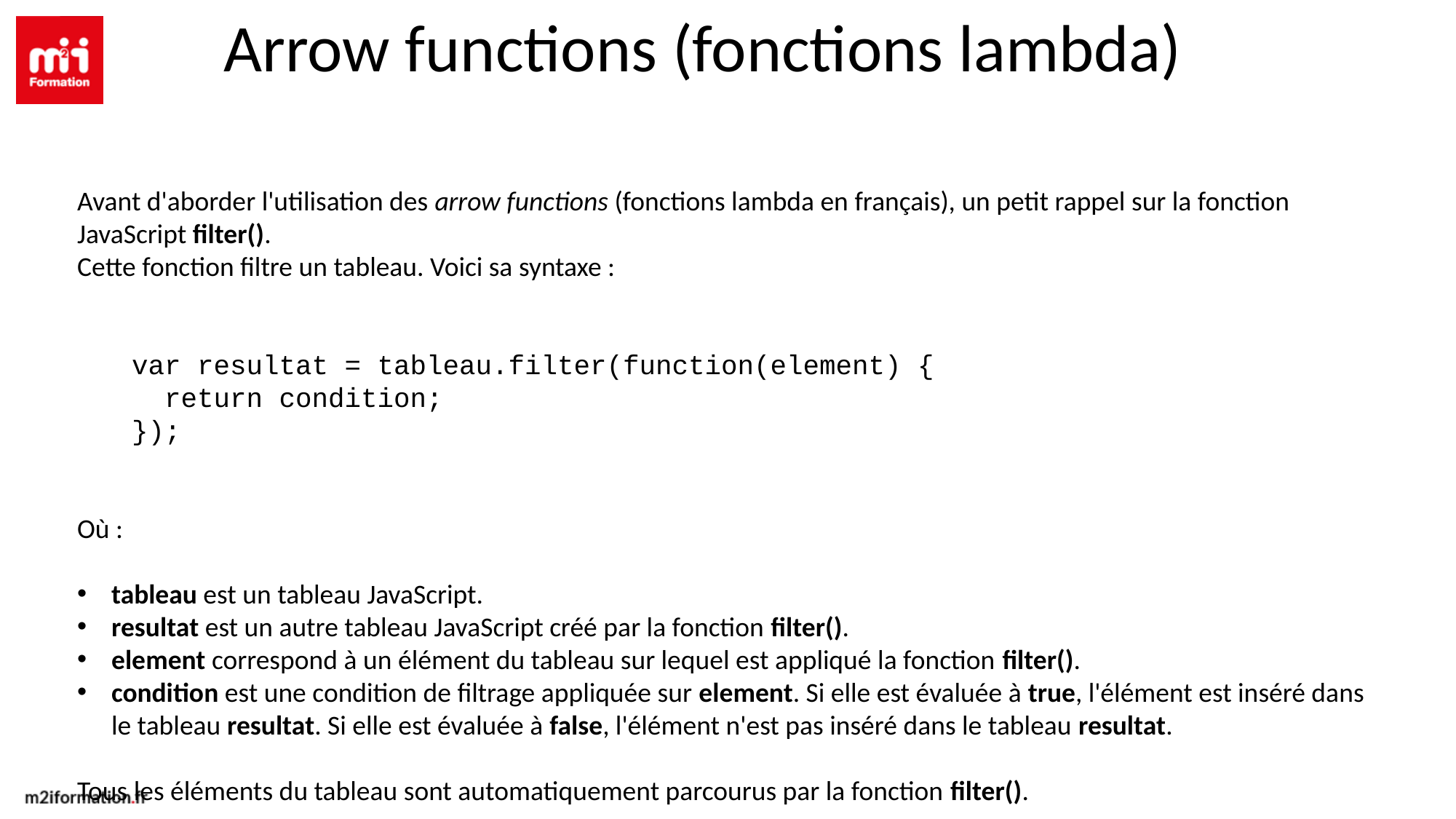

Arrow functions (fonctions lambda)
Avant d'aborder l'utilisation des arrow functions (fonctions lambda en français), un petit rappel sur la fonction JavaScript filter().
Cette fonction filtre un tableau. Voici sa syntaxe :

var resultat = tableau.filter(function(element) {
  return condition;
});

Où :

tableau est un tableau JavaScript.
resultat est un autre tableau JavaScript créé par la fonction filter().
element correspond à un élément du tableau sur lequel est appliqué la fonction filter().
condition est une condition de filtrage appliquée sur element. Si elle est évaluée à true, l'élément est inséré dans le tableau resultat. Si elle est évaluée à false, l'élément n'est pas inséré dans le tableau resultat.

Tous les éléments du tableau sont automatiquement parcourus par la fonction filter().